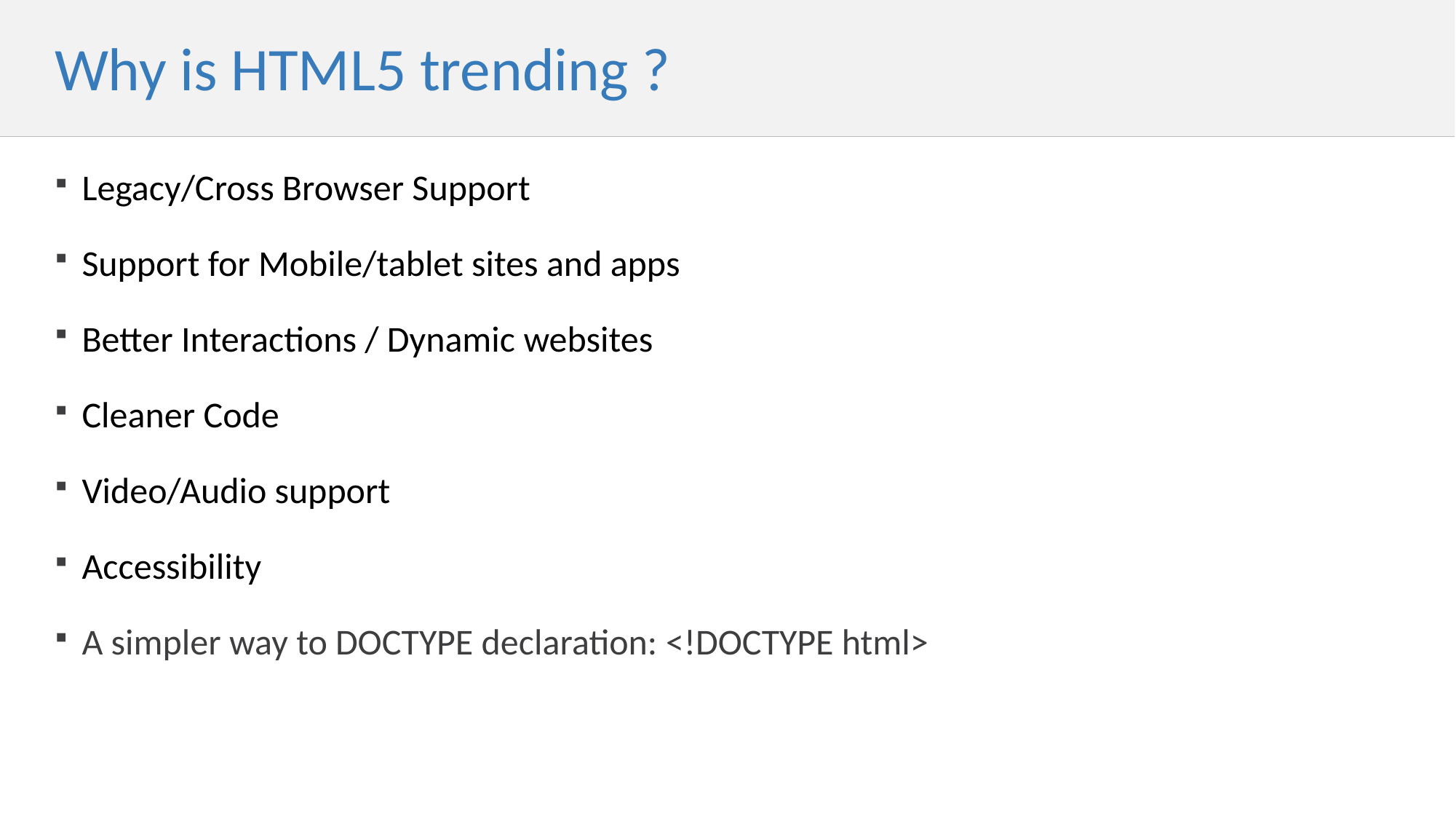

# Why is HTML5 trending ?
Legacy/Cross Browser Support
Support for Mobile/tablet sites and apps
Better Interactions / Dynamic websites
Cleaner Code
Video/Audio support
Accessibility
A simpler way to DOCTYPE declaration: <!DOCTYPE html>